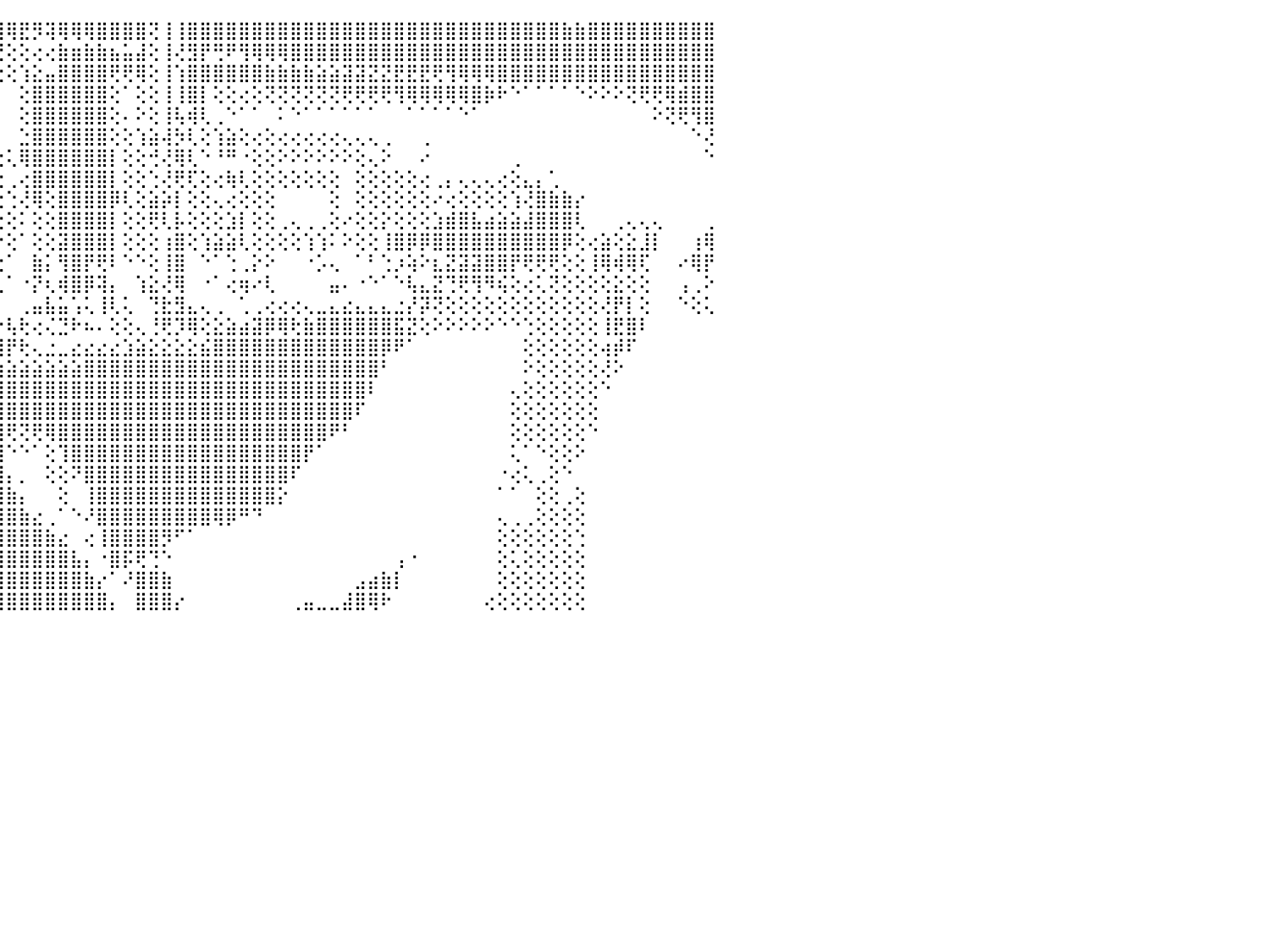

⣿⣿⣿⣿⣿⣟⣟⣻⣿⣿⣿⣿⣿⣿⣿⣯⢕⢑⢸⣇⣯⢗⢹⣿⣿⢇⣕⣿⢟⣏⣿⣷⣿⣯⣿⣿⣿⣿⣿⣿⣿⣿⣿⣿⣿⢿⣟⡻⢽⢿⢿⢿⣿⣿⣿⣿⢝⢸⢸⣿⣿⣿⣿⣿⣿⣿⣿⣿⣿⣿⣿⣿⣿⣿⣿⣿⣿⣿⣿⣿⣿⣿⣿⣿⣿⣿⣿⣿⣷⣷⣿⣿⣿⣿⣿⣿⣿⣿⣿⣿⠀
⣿⣿⣿⣿⣿⣿⣿⣿⣿⣿⣿⣿⣷⣿⣿⣿⣇⢱⠵⡅⢸⣧⣸⢟⣋⣱⣵⣾⣿⣿⣿⣿⣿⣿⣿⣿⣿⣿⣿⣿⣟⢻⠝⠗⢘⢕⢕⢔⢔⣷⣶⣷⣷⣦⣥⣼⢕⢸⢜⣻⡟⢛⠟⢻⢿⢿⢿⣿⣿⣿⣿⣿⣿⣿⣿⣿⣿⣿⣿⣿⣿⣿⣿⣿⣿⣿⣿⣿⣿⣿⣿⣿⣿⣿⣿⣿⣿⣿⣿⣿⠀
⣿⣿⣿⣿⣿⣿⣿⣿⣿⣿⣿⣿⣿⣿⣿⢿⣷⣿⡼⢗⠺⣧⣷⣻⣿⣿⣿⣿⣿⣿⣿⣿⣿⢿⢟⢟⠝⢃⢙⢅⢅⢔⢔⢕⢕⢕⢱⣕⣤⣿⣿⣿⣿⢟⢟⢿⢕⢸⢱⣿⣿⣿⣿⣿⣿⣷⣷⣷⣷⣵⣵⣽⣽⣝⣝⣟⣟⣟⢟⢻⢿⢿⢿⣿⣿⣿⣿⣿⣿⣿⣿⣿⣿⣿⣿⣿⣿⣿⣿⣿⠀
⣿⣿⣿⣿⣿⣿⣿⣿⣿⣿⣿⢿⢟⢻⣿⣿⣹⣵⣾⣿⣯⣿⣿⣿⣿⣿⣿⣿⢿⠟⢝⢘⢕⢅⢔⢕⢕⢕⢕⢕⢑⢑⢁⠁⠀⠀⢕⣿⣿⣿⣿⣿⣿⢕⠁⢕⢕⢸⢸⣿⡇⢕⢕⢔⢕⢝⢝⢝⢝⢝⢝⢟⢟⢟⢟⢻⢿⢿⢿⢿⢿⣿⡷⠗⠑⠁⠁⠁⠁⠑⠕⠕⠕⢝⢟⢟⢿⣾⣿⣿⠀
⣿⣿⣿⣿⣿⣿⣟⢗⢏⢝⢝⢕⢕⢕⢻⣿⣿⣿⣿⣿⢷⢟⠟⢝⢃⢕⢅⢕⢕⢕⢕⢕⢕⠑⠕⢕⢕⢕⢕⢕⢕⢕⠕⠀⠀⠀⢕⣿⣿⣿⣿⣿⣿⢕⠄⠕⢕⢸⢧⢾⢇⢀⠑⠁⠁⠀⠅⠑⠁⠁⠁⠁⠁⠁⠀⠀⠁⠁⠁⠁⠑⠁⠀⠀⠀⠀⠀⠀⠀⠀⠀⠀⠀⠀⠀⠕⢝⢟⢻⣿⠀
⣿⣿⣿⣿⣿⣿⣿⢕⢕⢕⢕⢕⠑⢕⢜⢻⢟⢙⢕⢅⢔⢔⠕⠕⢑⢕⢕⢕⢔⢕⢕⠕⢕⢕⢕⠁⠀⠀⠀⠀⠀⠀⢀⠀⠀⠀⣑⣿⣿⣿⣿⣿⣿⢕⢕⢱⣵⢼⡳⢇⢕⢱⣵⢕⢔⢕⢔⢔⢔⢔⢔⢄⢄⢄⢀⠀⠀⢀⠀⠀⠀⠀⠀⠀⠀⠀⠀⠀⠀⠀⠀⠀⠀⠀⠀⠀⠀⠀⠑⢜⠀
⢕⢕⢟⢻⢟⣿⣵⡕⢕⠕⠑⠕⠁⢑⢔⢕⠑⢑⢕⢕⢕⢕⢔⢄⠀⠁⠁⠁⠀⠀⢕⢻⣷⣷⡕⠀⢀⢄⢀⢔⢔⢄⢕⢄⢕⢅⢿⣿⣿⣿⣿⣿⣿⡇⢕⢕⢚⢜⢿⢇⠑⠘⠛⠐⢕⢕⠕⠕⠕⠕⠕⠕⢕⢄⠕⠀⠀⠔⠀⠀⠀⠀⠀⠀⢀⠀⠀⠀⠀⠀⠀⠀⠀⠀⠀⠀⠀⠀⠀⠑⠀
⣸⡕⢕⢕⢕⢜⢽⣵⣧⢴⢵⢕⢁⢔⡕⢕⢔⢕⢕⢕⢕⢕⢕⢕⢀⡄⢄⢕⢕⠷⢕⠹⣿⣿⡇⢁⢁⢁⢁⣥⣥⣤⡕⢕⢕⢀⢔⣿⣿⣿⣿⣿⣿⡇⢕⢕⢑⢜⢟⢏⢕⢔⢷⢇⢕⢕⢕⢕⢕⢕⢕⠀⢕⢕⢕⢕⢕⢔⢀⡄⢄⢄⢄⢔⢕⣄⡄⢁⠀⠀⠀⠀⠀⠀⠀⠀⠀⠀⠀⠀⠀
⣼⣵⣵⣵⣵⣵⣿⣿⣿⣷⣷⣷⡕⢕⢕⢕⢕⢱⣷⡇⡕⢕⢕⢕⢕⢅⢔⢔⢕⠔⢕⢕⢿⢟⢕⢕⢕⢕⢕⣿⢿⣿⢇⢕⢕⢑⢜⢿⢕⣿⣿⣿⣿⡿⢇⢕⣵⡵⡇⢕⢕⢄⢔⢕⢕⢕⠀⠀⠀⠀⢕⠀⢕⢕⢕⢕⢕⢕⠔⢔⢕⢕⢕⢕⢱⢜⣿⣷⣷⡔⠀⠀⠀⠀⠀⠀⠀⠀⠀⠀⠀
⢕⢗⢕⢕⢕⢜⣽⣽⣵⣵⣕⡕⢕⢕⣕⡵⢵⢷⢷⢷⣷⢕⣕⣕⣕⣕⣕⣕⣑⡀⢕⢕⢸⢿⢿⢕⠄⢕⢕⢿⢘⢟⢕⢕⢕⢕⠅⢕⢕⣿⣿⣿⣿⡇⢕⢕⢟⢇⡧⢕⢕⢕⣱⡇⢕⢕⢀⢄⢀⢀⢕⠔⢕⢕⡕⢕⢕⢕⣱⣾⣿⣧⣴⣵⣵⣼⣿⣿⣿⢇⠀⠀⢀⢄⢄⢄⠀⠀⠀⢀⠀
⡿⣿⣷⣾⡿⢿⡟⢝⡇⠁⠁⢉⡱⢜⢜⢸⢕⢔⢐⡠⢎⢝⢕⢜⣹⣿⢅⢄⠀⠁⠁⠈⠣⡕⢕⢕⢅⢕⢕⢅⢅⢅⢕⢕⠕⢕⠁⢕⢕⣽⣿⣿⣿⡇⢕⢕⢕⢰⣿⢕⢱⣵⣵⢇⢕⢕⢕⢕⢱⢱⠅⠕⢕⢕⢸⣿⡿⡿⣿⣿⣿⣿⣿⣿⣿⣿⣿⣿⡿⢕⢔⣵⢕⣕⣸⡇⠀⠀⢰⢿⠀
⢟⠾⢏⢝⢝⢕⠁⠐⠀⠑⢞⡟⠑⠉⡅⠘⢄⣰⣿⣷⣷⣷⣿⣿⣧⣼⣿⣽⣷⣦⣴⣧⣴⣵⢕⢕⡀⢱⣶⢕⢕⢕⠕⢑⢑⠁⠀⣷⡅⢻⣿⡟⢟⠇⠑⠑⢕⢸⣿⠀⠑⠁⢑⢀⡕⠕⠀⠀⠐⡡⢄⠀⠁⠃⢑⡰⢵⠕⣆⣝⣽⣽⣿⣿⡟⢟⢟⢟⢕⢕⢸⢿⢾⢿⢏⠀⠀⠔⢿⡟⠀
⣷⣶⣴⣅⣀⡀⠀⠀⠀⠀⠀⢅⠜⠕⢕⠝⠕⠀⢻⣿⣿⡟⠉⢿⣿⣿⣿⣿⣿⣿⣿⣿⣿⣿⢕⠕⠑⠟⠟⣕⠑⠔⠵⠁⢀⠁⠐⡝⢆⢾⣿⡿⢽⡄⠀⢱⣕⢜⢿⠀⠐⠁⢔⢶⠔⢇⠀⠀⠀⠀⣤⠄⠐⠑⠁⠑⢧⣄⣝⢙⢟⢻⠻⢮⢕⢔⢅⢝⢕⢕⢕⢕⣕⢕⢕⠀⠀⢠⢀⠕⠀
⡓⢝⠣⢻⢟⡞⠝⢯⣟⢷⣧⣥⢄⣅⣁⢀⡀⢀⠁⠁⢑⢑⠀⠀⠀⠁⠁⠀⠅⠄⠄⠔⠐⠐⢕⢔⢄⢄⢄⢝⠀⠀⢄⠀⠄⠀⢀⣤⣧⣥⢡⢅⢸⢇⢅⠀⢙⣗⣻⣄⢄⢀⠀⢁⢀⢔⢔⢔⢄⣀⣄⣔⣄⣄⣄⣐⡜⡽⢝⢕⢕⢕⢕⢕⢕⢕⢕⢕⢕⢕⢕⢜⡟⡇⢕⠀⠀⠑⢕⢅⠀
⣿⣧⣜⣔⡎⢕⢔⢔⣝⡝⣙⣀⣿⣿⣷⣦⣙⣑⢐⢔⢄⢄⢀⢀⢀⢀⢀⢀⢀⢀⢁⢀⢀⢜⣷⣷⣷⣷⣷⣧⣵⣵⣅⣕⡗⢧⢗⢔⢌⣙⠗⠦⠄⢕⢕⢄⢘⢟⡹⢿⢕⣕⣵⣴⣽⡿⢿⢗⣷⣿⣿⣿⣿⣿⣿⣯⣝⢕⠕⠕⠕⠕⠕⠑⠑⢑⢕⢕⢕⢕⢕⢸⣟⣿⠇⠀⠀⠀⠀⠀⠀
⣿⣿⣿⣿⣷⣮⣷⣼⣿⣿⣿⣿⣿⣿⣿⣿⣽⣾⣿⣿⣶⣧⣧⣵⣵⣵⣷⣷⣷⣼⣷⣷⣷⣷⣷⣥⣿⣿⣿⣿⣿⣽⣿⣿⣿⡟⢗⢄⣐⣀⣔⣔⣔⣔⣱⣵⣕⣕⣕⣕⣮⣿⣿⣿⣿⣿⣿⣿⣿⣿⣿⣿⣿⣿⡿⠟⠁⠀⠀⠀⠀⠀⠀⠀⠀⢕⢕⢕⢕⢕⢕⢴⡾⠏⠀⠀⠀⠀⠀⠀⠀
⣿⣿⣿⣿⣿⣿⣿⣿⣿⣿⣿⣿⣿⣿⣿⣿⣿⣿⣿⣿⣿⣿⣿⣿⣿⣿⣿⡿⣿⣿⣿⣿⣿⣿⣿⣿⣿⣿⣿⣿⣿⣿⣿⣷⣵⣵⣵⣵⣵⣵⣵⣿⣿⣿⣿⣿⣿⣿⣿⣿⣿⣿⣿⣿⣿⣿⣿⣿⣿⣿⣿⣿⣿⣿⠃⠀⠀⠀⠀⠀⠀⠀⠀⠀⠀⠕⢕⢕⢕⢕⢕⢜⠕⠀⠀⠀⠀⠀⠀⠀⠀
⣿⣿⣿⣿⣿⣿⣿⣿⣿⣿⣿⣿⣿⣿⣿⣿⣿⣿⣿⣧⣯⣽⣽⣵⣼⣽⣽⣷⣾⣿⣿⣿⣿⣿⣿⣿⣿⣿⣿⣿⣿⣿⣿⣿⣿⣿⣿⣿⣿⣿⣿⣿⣿⣿⣿⣿⣿⣿⣿⣿⣿⣿⣿⣿⣿⣿⣿⣿⣿⣿⣿⣿⣿⠇⠀⠀⠀⠀⠀⠀⠀⠀⠀⠀⢄⢕⢕⢕⢕⢕⢕⠑⠀⠀⠀⠀⠀⠀⠀⠀⠀
⣿⣿⣿⣿⣿⣿⣿⣿⣿⣿⣿⣿⣿⣿⣿⣿⣿⣿⣿⣿⣿⣿⣿⣿⣿⣿⣿⣿⣿⣿⣿⣿⣿⣿⣿⣿⣿⣿⣿⣿⣿⣿⣿⣿⣿⣿⣿⣿⣿⣿⣿⣿⣿⣿⣿⣿⣿⣿⣿⣿⣿⣿⣿⣿⣿⣿⣿⣿⣿⣿⣿⣿⠏⠀⠀⠀⠀⠀⠀⠀⠀⠀⠀⠀⢕⢕⢕⢕⢕⢕⢕⠀⠀⠀⠀⠀⠀⠀⠀⠀⠀
⣿⣿⣿⣿⣿⣿⣿⣿⣿⣿⣿⣿⣿⣿⣿⣿⣿⣿⣿⣿⣿⣿⣿⣿⣿⣿⣿⣿⣿⣿⣿⣿⣿⣿⣿⣿⣿⣿⣿⣿⣿⣿⣿⣿⣿⢟⢝⢟⢿⣿⣿⣿⣿⣿⣿⣿⣿⣿⣿⣿⣿⣿⣿⣿⣿⣿⣿⣿⣿⣿⠟⠃⠀⠀⠀⠀⠀⠀⠀⠀⠀⠀⠀⠀⢕⢕⢕⢕⢕⢕⠑⠀⠀⠀⠀⠀⠀⠀⠀⠀⠀
⣿⣿⣿⣿⣿⣿⣿⣿⣿⣿⣿⣿⣿⣿⣿⣿⣿⣿⣿⣿⣿⣿⣿⣿⣿⣿⣿⣿⣿⣿⣿⣿⣿⣿⣿⣿⣿⣿⣿⣿⣿⣿⣿⣿⣿⠑⠑⠁⢕⢹⣿⣿⣿⣿⣿⣿⣿⣿⣿⣿⣿⣿⣿⣿⣿⣿⣿⣿⡟⠁⠀⠀⠀⠀⠀⠀⠀⠀⠀⠀⠀⠀⠀⠀⢅⠁⠑⢕⢕⠕⠀⠀⠀⠀⠀⠀⠀⠀⠀⠀⠀
⣿⣿⣿⣿⣿⣿⣿⣿⣿⣿⣿⣿⣿⣿⣿⣿⣿⣿⣿⣿⣿⣿⣿⣿⣿⣿⣿⣿⣿⣿⣿⣿⣿⣿⣿⣿⣿⣿⣿⣿⣿⣿⣿⣿⣿⡄⡀⠀⢕⢕⠝⣿⣿⣿⣿⣿⣿⣿⣿⣿⣿⣿⣿⣿⣿⣿⣿⠏⠀⠀⠀⠀⠀⠀⠀⠀⠀⠀⠀⠀⠀⠀⠀⠐⢔⢅⢀⢕⠑⠀⠀⠀⠀⠀⠀⠀⠀⠀⠀⠀⠀
⣿⣿⣿⣿⣿⣿⣿⣿⣿⣿⣿⣿⣿⣿⣿⣿⣿⣿⣿⣿⣿⣿⣿⣿⣿⣿⣿⣿⣿⣿⣿⣿⣿⣿⣿⣿⣿⣿⣿⣿⣿⣿⣿⣿⣿⣷⡄⠀⠀⢕⠀⢸⣿⣿⣿⣿⣿⣿⣿⣿⣿⣿⣿⣿⣿⣿⡕⠀⠀⠀⠀⠀⠀⠀⠀⠀⠀⠀⠀⠀⠀⠀⠀⠁⠁⠀⢕⢕⢀⢕⠀⠀⠀⠀⠀⠀⠀⠀⠀⠀⠀
⣿⣿⣿⣿⣿⣿⣿⣿⣿⣿⣿⣿⣿⣿⣿⣿⣿⣿⣿⣿⣿⣿⣿⣿⣿⣿⣿⣿⣿⣿⣿⣿⣿⣿⣿⣿⣿⣿⣿⣿⣿⣿⣿⣿⣿⣿⣷⣔⢀⠁⠑⠜⣿⣿⣿⣿⣿⣿⣿⣿⣿⢿⡿⠛⠙⠀⠀⠀⠀⠀⠀⠀⠀⠀⠀⠀⠀⠀⠀⠀⠀⠀⠀⢄⢀⢀⢕⢕⢕⢕⠀⠀⠀⠀⠀⠀⠀⠀⠀⠀⠀
⣿⣿⣿⣿⣿⣿⣿⣿⣿⣿⣿⣿⣿⣿⣿⣿⣿⣿⣿⣿⣿⣿⣿⣿⣿⣿⣿⣿⣿⣿⣿⣿⣿⣿⣿⣿⣿⣿⣿⣿⣿⣿⣿⣿⣿⣿⣿⣿⣷⣔⠀⢔⢸⣿⣿⣿⣿⡻⠋⠁⠀⠀⠀⠀⠀⠀⠀⠀⠀⠀⠀⠀⠀⠀⠀⠀⠀⠀⠀⠀⠀⠀⠀⢕⢕⢕⢕⢕⢕⢑⠀⠀⠀⠀⠀⠀⠀⠀⠀⠀⠀
⣿⣿⣿⣿⣿⣿⣿⣿⣿⣿⣿⣿⣿⣿⣿⣿⣿⣿⣿⣿⣿⣿⣿⣿⣿⣿⣿⣿⣿⣿⣿⣿⣿⣿⣿⣿⣿⣿⣿⣿⣿⣿⣿⣿⣿⣿⣿⣿⣿⣿⣧⡄⠐⣿⡯⢟⢙⠑⠀⠀⠀⠀⠀⠀⠀⠀⠀⠀⠀⠀⠀⠀⠀⠀⠀⢠⠐⠀⠀⠀⠀⠀⠀⢕⢅⢕⢕⢕⢕⢕⠀⠀⠀⠀⠀⠀⠀⠀⠀⠀⠀
⣿⣿⣿⣿⣿⣿⣿⣿⣿⣿⣿⣿⣿⣿⣿⣿⣿⣿⣿⣿⣿⣿⣿⣿⣿⣿⣿⣿⣿⣿⣿⣿⣿⣿⣿⣿⣿⣿⣿⣿⣿⣿⣿⣿⣿⣿⣿⣿⣿⣿⣿⣷⡔⠁⠜⣿⣿⣷⠀⠀⠀⠀⠀⠀⠀⠀⠀⠀⠀⠀⠀⠀⣠⣴⣷⡇⠀⠀⠀⠀⠀⠀⠀⢕⢕⢕⢕⢕⢕⢕⠀⠀⠀⠀⠀⠀⠀⠀⠀⠀⠀
⣿⣿⣿⣿⣿⣿⣿⣿⣿⣿⣿⣿⣿⣿⣿⣿⣿⣿⣿⣿⣿⣿⣿⣿⣿⣿⣿⣿⣿⣿⣿⣿⣿⣿⣿⣿⣿⣿⣿⣿⣿⣿⣿⣿⣿⣿⣿⣿⣿⣿⣿⣿⣿⡄⠀⣿⣿⣿⡔⠀⠀⠀⠀⠀⠀⠀⠀⢀⣤⣀⣀⣼⣿⢿⠗⠀⠀⠀⠀⠀⠀⠀⢔⢕⢕⢕⢕⢕⢕⢕⠀⠀⠀⠀⠀⠀⠀⠀⠀⠀⠀
⠀⠀⠀⠀⠀⠀⠀⠀⠀⠀⠀⠀⠀⠀⠀⠀⠀⠀⠀⠀⠀⠀⠀⠀⠀⠀⠀⠀⠀⠀⠀⠀⠀⠀⠀⠀⠀⠀⠀⠀⠀⠀⠀⠀⠀⠀⠀⠀⠀⠀⠀⠀⠀⠀⠀⠀⠀⠀⠀⠀⠀⠀⠀⠀⠀⠀⠀⠀⠀⠀⠀⠀⠀⠀⠀⠀⠀⠀⠀⠀⠀⠀⠀⠀⠀⠀⠀⠀⠀⠀⠀⠀⠀⠀⠀⠀⠀⠀⠀⠀⠀